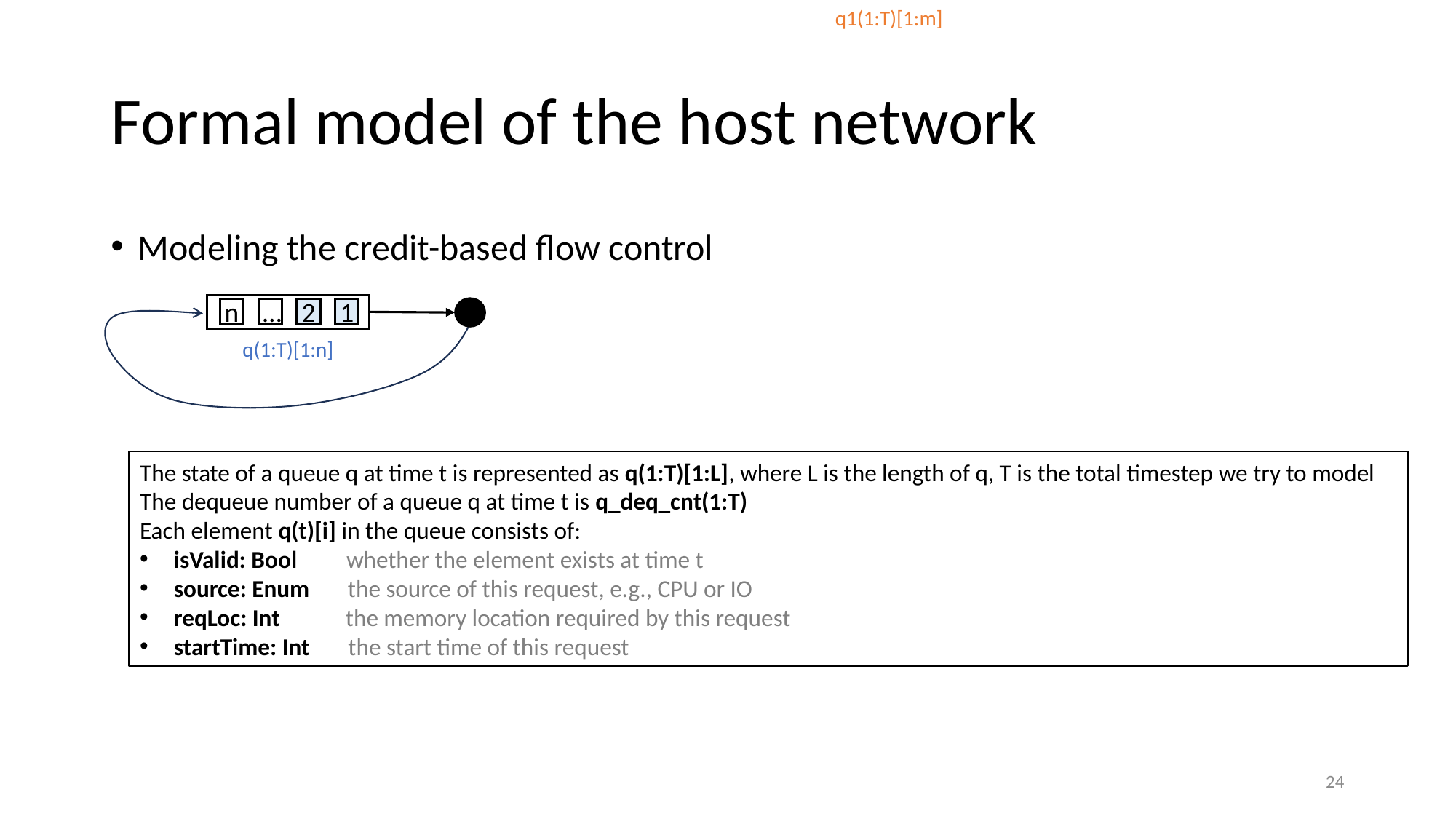

m
…
2
1
q1(1:T)[1:m]

# Formal model of the host network
Modeling the credit-based flow control

n
…
2
1
q(1:T)[1:n]

The state of a queue q at time t is represented as q(1:T)[1:L], where L is the length of q, T is the total timestep we try to model
The dequeue number of a queue q at time t is q_deq_cnt(1:T)
Each element q(t)[i] in the queue consists of:
isValid: Bool         whether the element exists at time t
source: Enum       the source of this request, e.g., CPU or IO
reqLoc: Int            the memory location required by this request
startTime: Int       the start time of this request
24